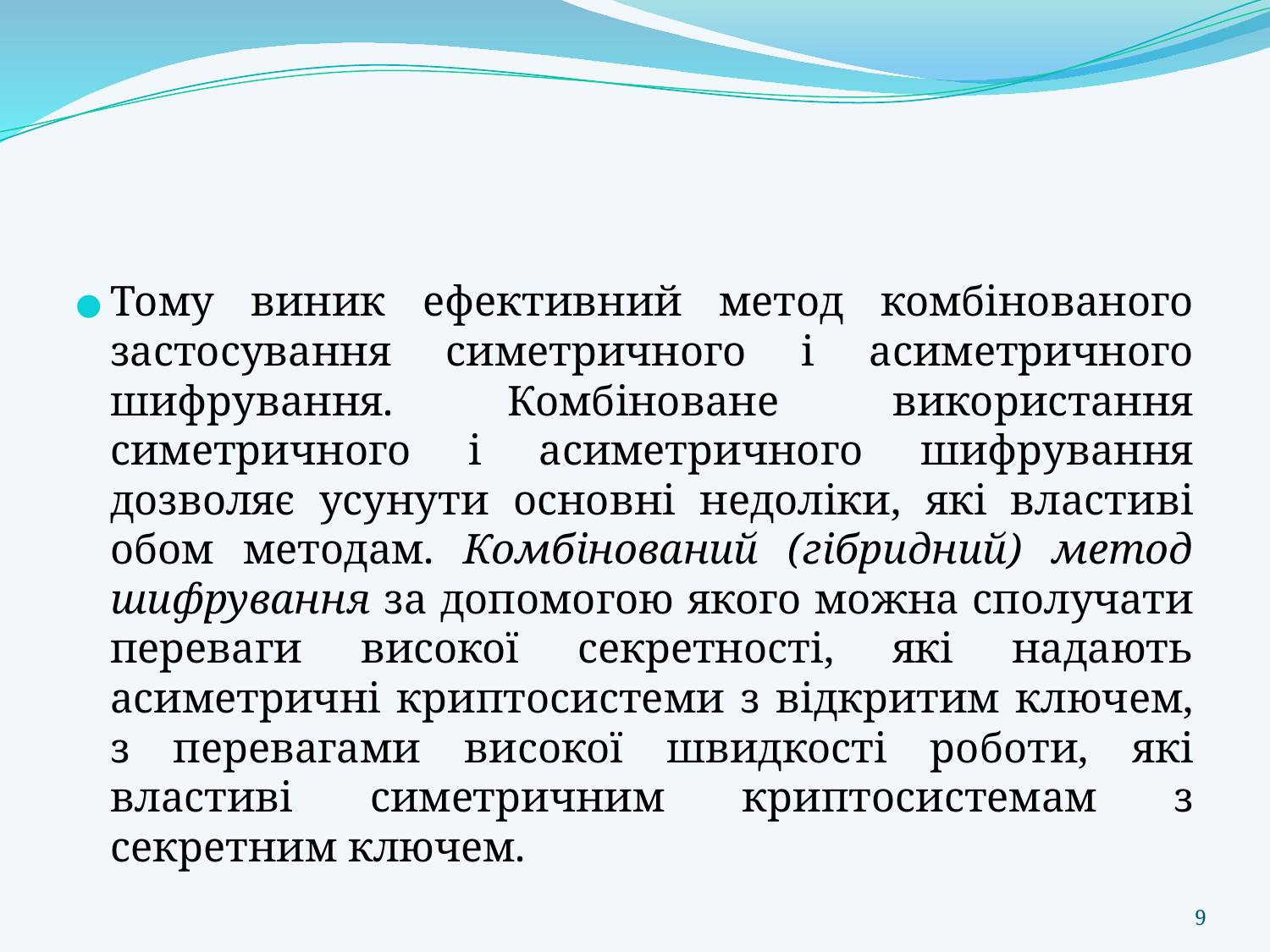

Тому виник ефективний метод комбінованого застосування симетричного і асиметричного шифрування. Комбіноване використання симетричного і асиметричного шифрування дозволяє усунути основні недоліки, які властиві обом методам. Комбінований (гібридний) метод шифрування за допомогою якого можна сполучати переваги високої секретності, які надають асиметричні криптосистеми з відкритим ключем, з перевагами високої швидкості роботи, які властиві симетричним криптосистемам з секретним ключем.
9